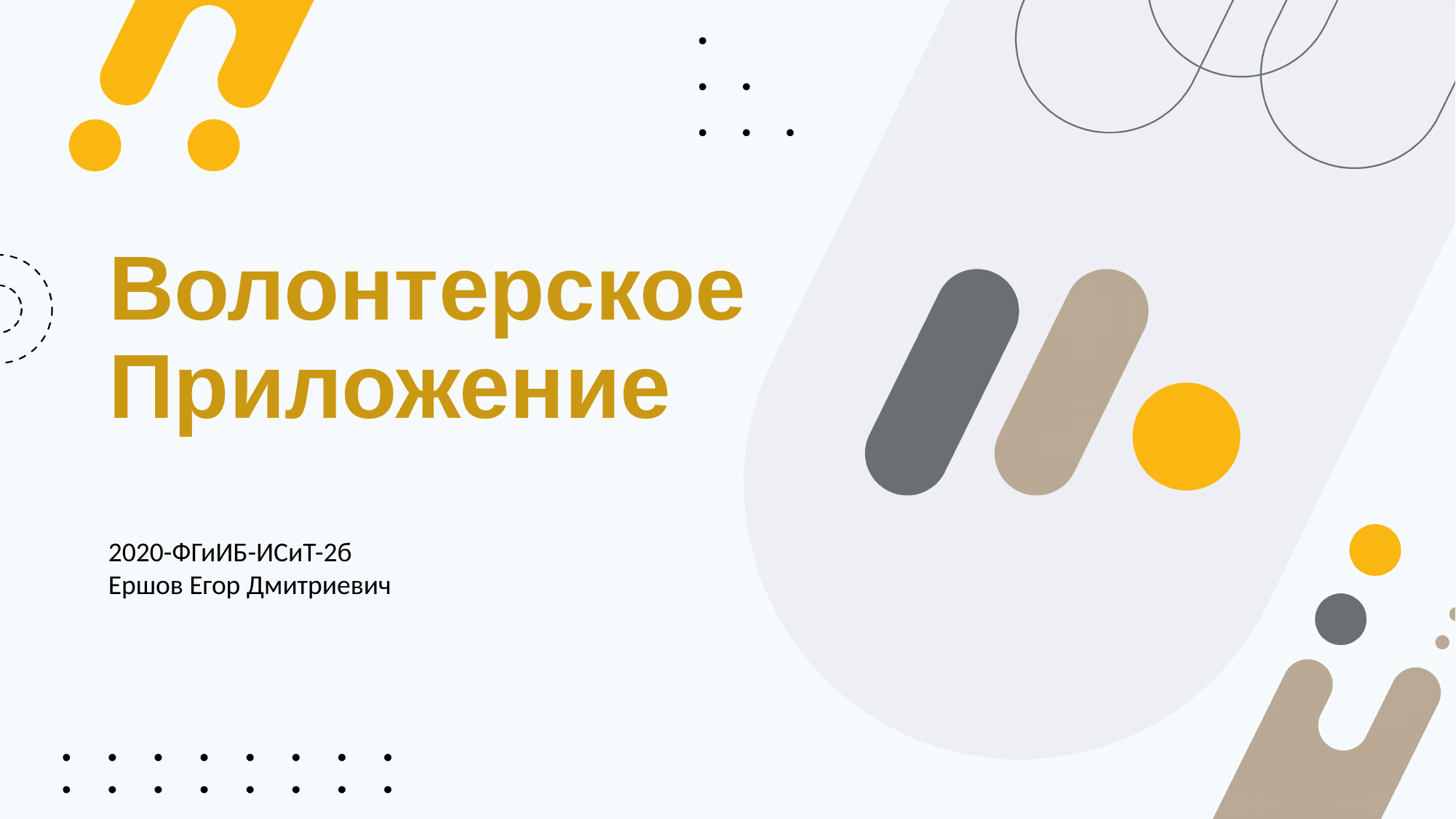

# Волонтерское Приложение
2020-ФГиИБ-ИСиТ-2б Ершов Егор Дмитриевич